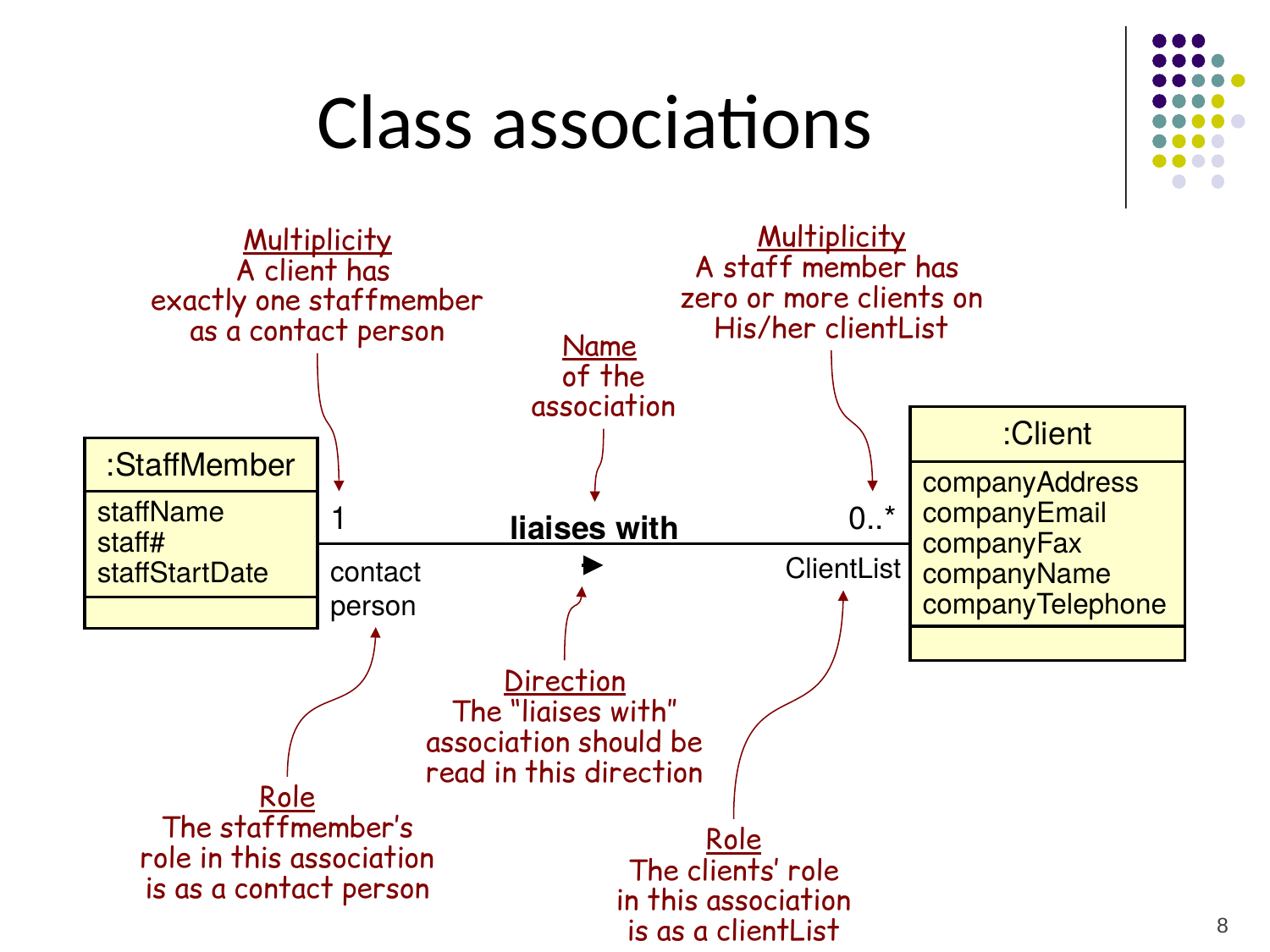

Class associations
Multiplicity
A staff member has
zero or more clients on
His/her clientList
Multiplicity
A client has
exactly one staffmember
as a contact person
Name
of the
association
:Client
companyAddress
companyEmail
companyFax
companyName
companyTelephone
:StaffMember
staffName
staff#
staffStartDate
1
0..*
liaises with
ClientList
contact
person

Direction
The “liaises with”
association should be
read in this direction
Role
The staffmember’s
role in this association
is as a contact person
Role
The clients’ role
in this association
is as a clientList
8